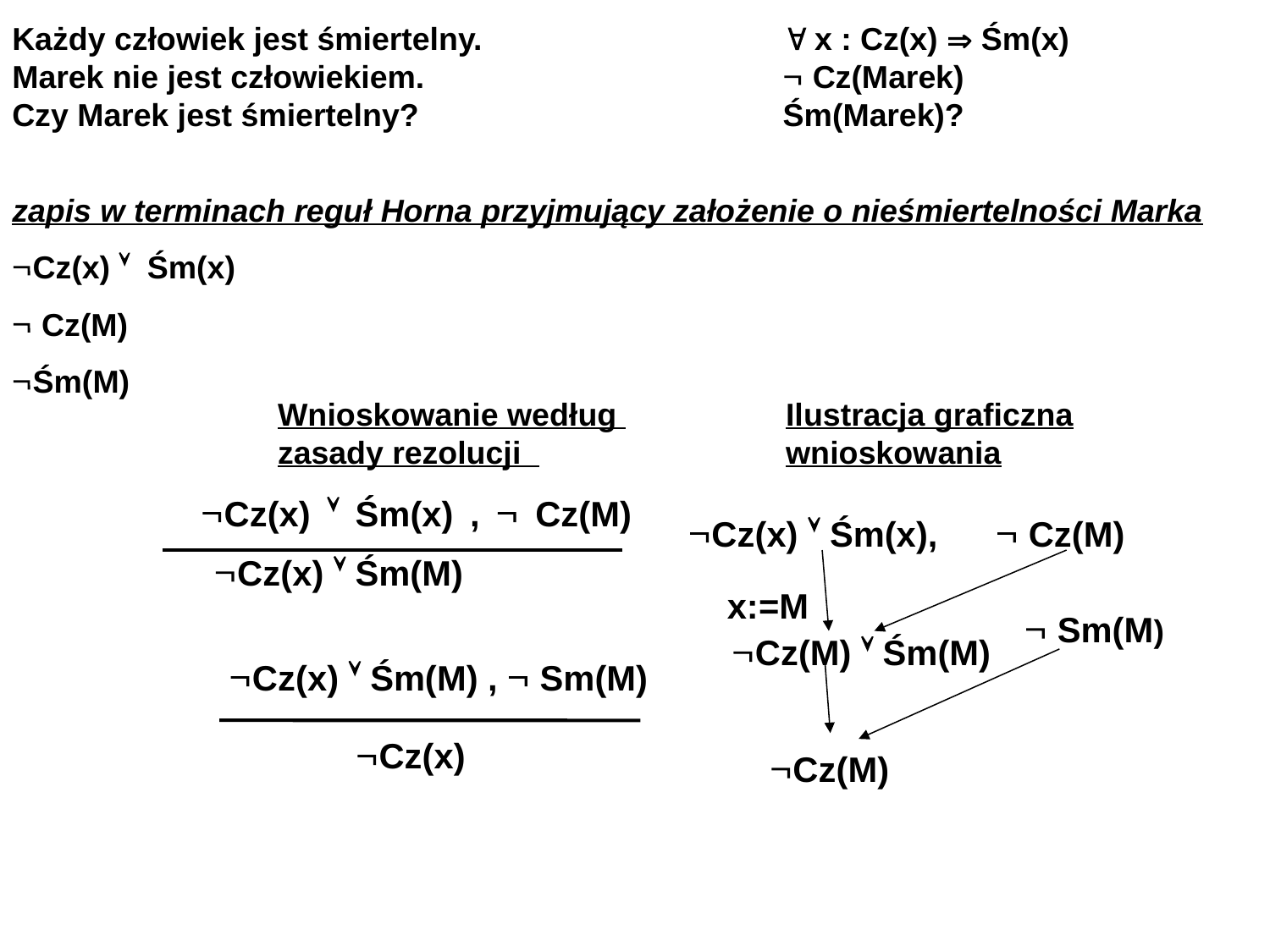

Każdy człowiek jest śmiertelny.			 ∀ x : Cz(x) ⇒ Śm(x)
Marek nie jest człowiekiem.			 ¬ Cz(Marek)
Czy Marek jest śmiertelny?			 Śm(Marek)?

zapis w terminach reguł Horna przyjmujący założenie o nieśmiertelności Marka
¬Cz(x) ∨  Śm(x)
¬ Cz(M)
¬Śm(M)
Wnioskowanie według 		Ilustracja graficzna
zasady rezolucji  		wnioskowania
    ¬Cz(x) ∨ Śm(x) , ¬ Cz(M)
¬Cz(x) ∨ Śm(x),      ¬ Cz(M)

x:=M

 ¬Cz(x) ∨ Śm(M) , ¬ Sm(M)

 ¬Cz(x) ∨ Śm(M)
¬ Sm(M)
 ¬Cz(M) ∨ Śm(M)
 ¬Cz(x)
 ¬Cz(M)